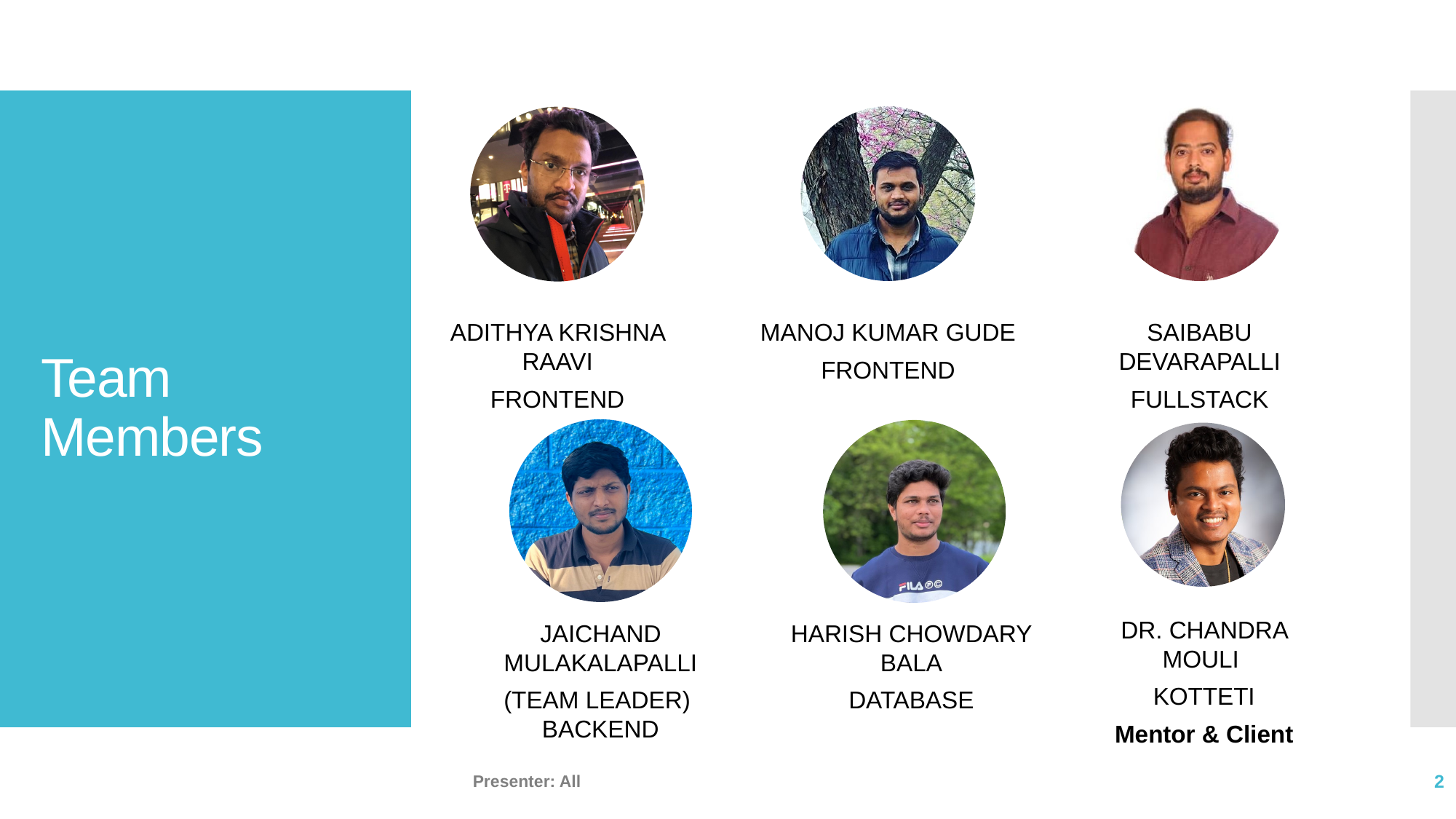

ADITHYA KRISHNA RAAVI
FRONTEND
MANOJ KUMAR GUDE
FRONTEND
SAIBABU DEVARAPALLI
FULLSTACK
# Team Members
JAICHAND MULAKALAPALLI
(TEAM LEADER)  BACKEND
HARISH CHOWDARY BALA
DATABASE
DR. CHANDRA MOULI
KOTTETI
Mentor & Client
Presenter: All
2